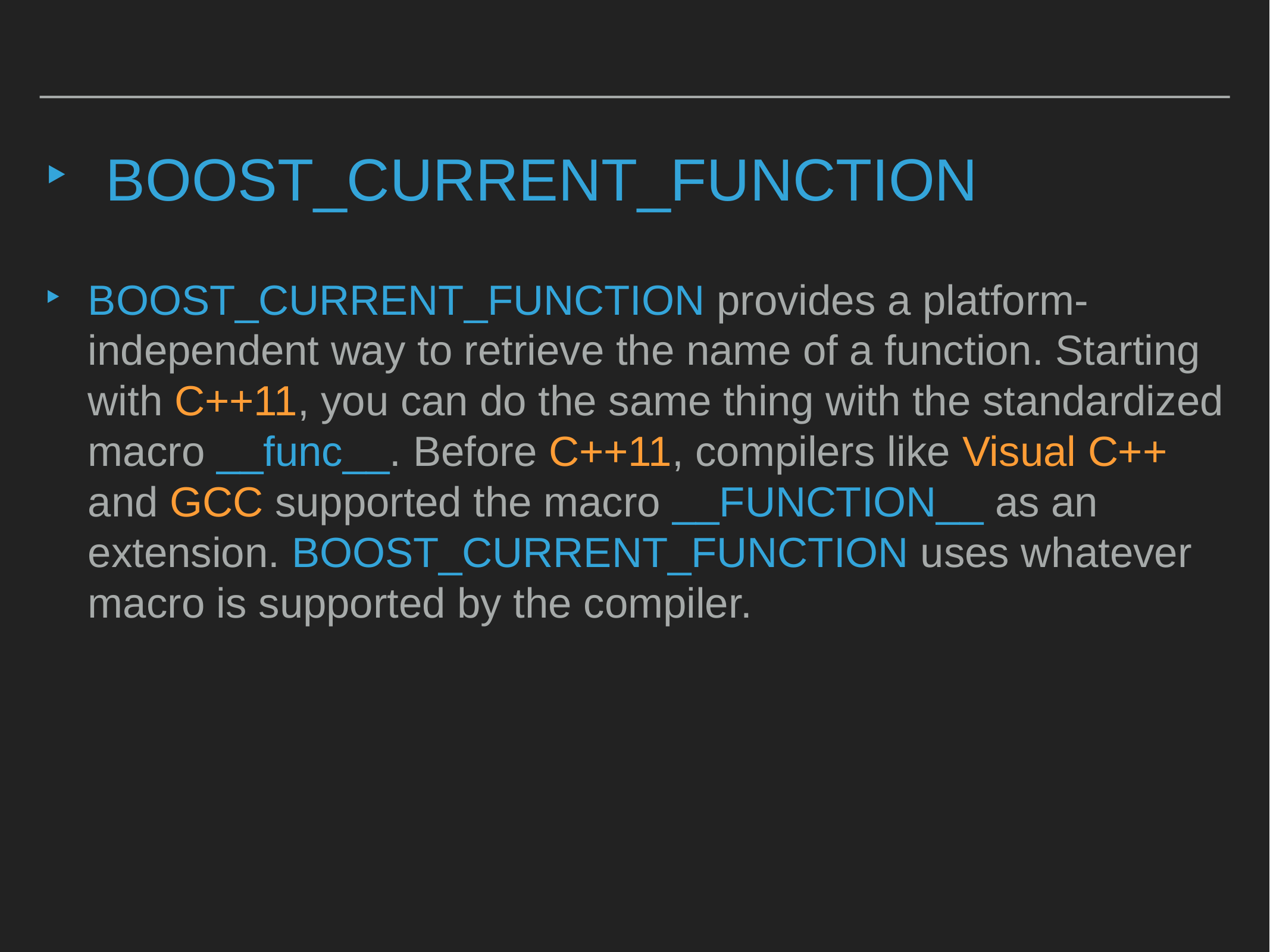

4
# BOOST_CURRENT_FUNCTION
BOOST_CURRENT_FUNCTION provides a platform-independent way to retrieve the name of a function. Starting with C++11, you can do the same thing with the standardized macro __func__. Before C++11, compilers like Visual C++ and GCC supported the macro __FUNCTION__ as an extension. BOOST_CURRENT_FUNCTION uses whatever macro is supported by the compiler.